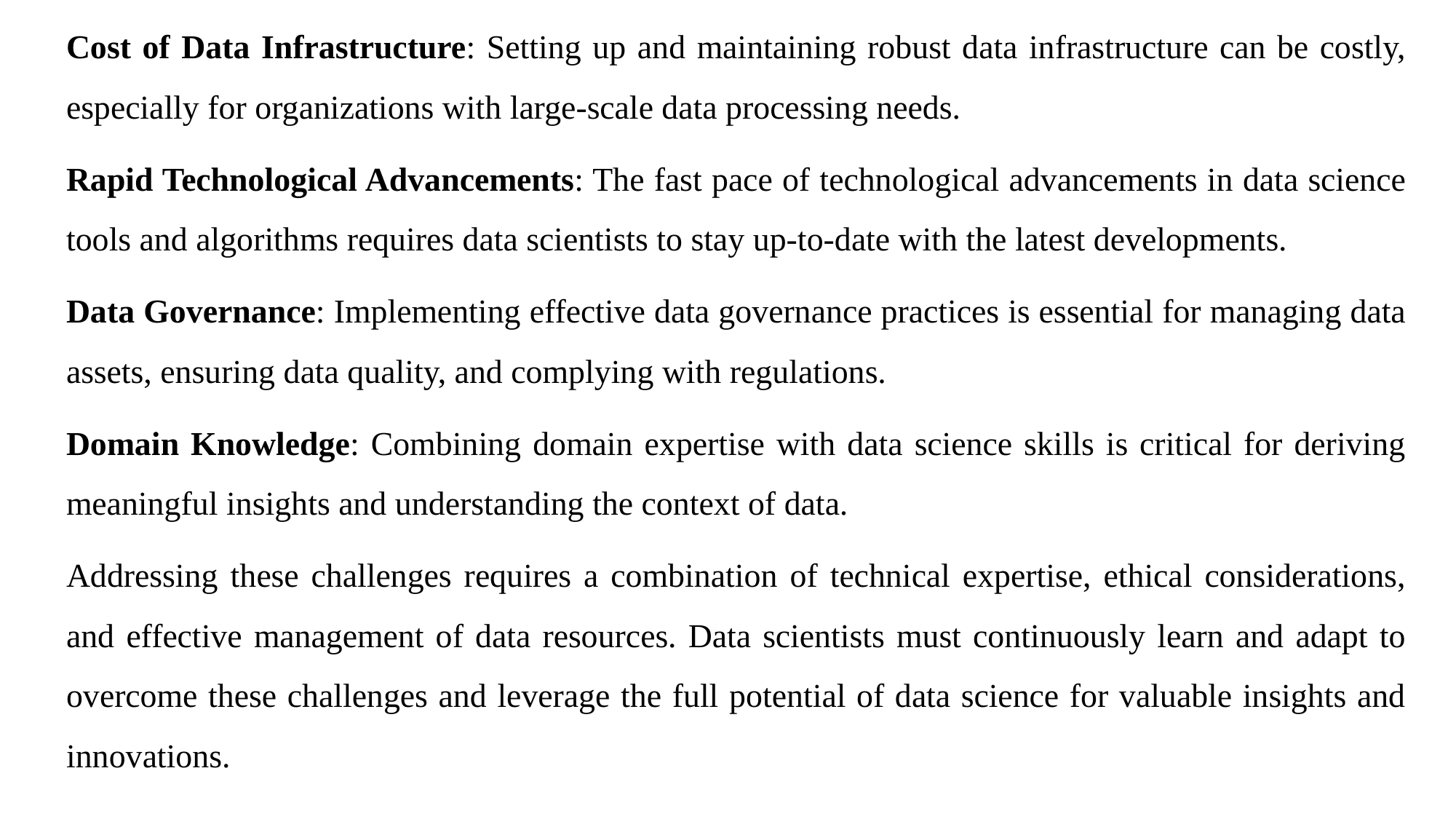

Cost of Data Infrastructure: Setting up and maintaining robust data infrastructure can be costly, especially for organizations with large-scale data processing needs.
Rapid Technological Advancements: The fast pace of technological advancements in data science tools and algorithms requires data scientists to stay up-to-date with the latest developments.
Data Governance: Implementing effective data governance practices is essential for managing data assets, ensuring data quality, and complying with regulations.
Domain Knowledge: Combining domain expertise with data science skills is critical for deriving meaningful insights and understanding the context of data.
Addressing these challenges requires a combination of technical expertise, ethical considerations, and effective management of data resources. Data scientists must continuously learn and adapt to overcome these challenges and leverage the full potential of data science for valuable insights and innovations.